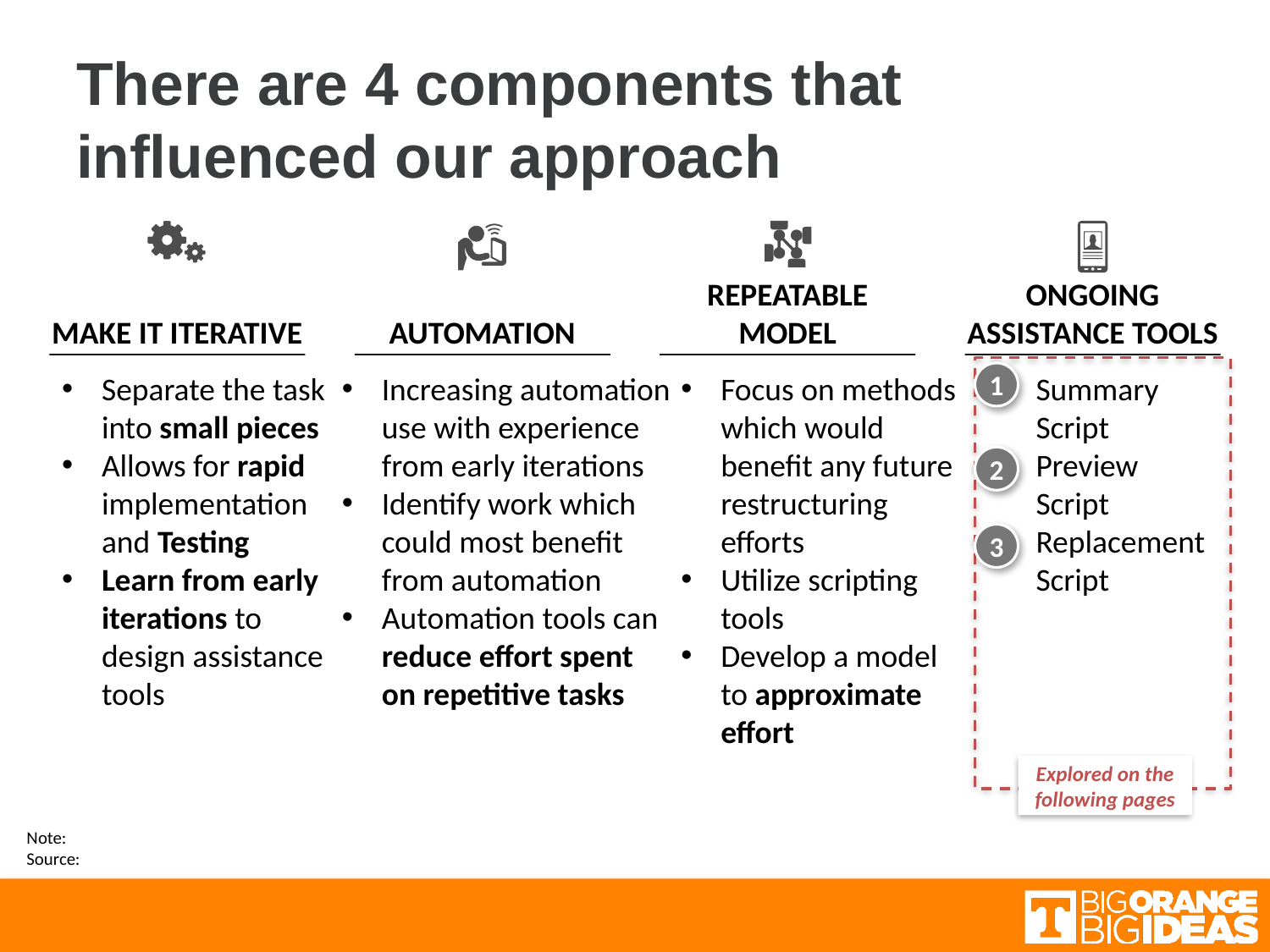

32_84 38_84 41_84 59_84
# There are 4 components that influenced our approach

Repeatable model
Ongoing assistance tools
Make it iterative
Automation

Separate the task into small pieces
Allows for rapid implementation and Testing
Learn from early iterations to design assistance tools

Increasing automation use with experience from early iterations
Identify work which could most benefit from automation
Automation tools can reduce effort spent on repetitive tasks

Focus on methods which would benefit any future restructuring efforts
Utilize scripting tools
Develop a model to approximate effort

1
Summary Script
Preview Script
Replacement Script

2
3
Explored on the following pages
Note:
Source: